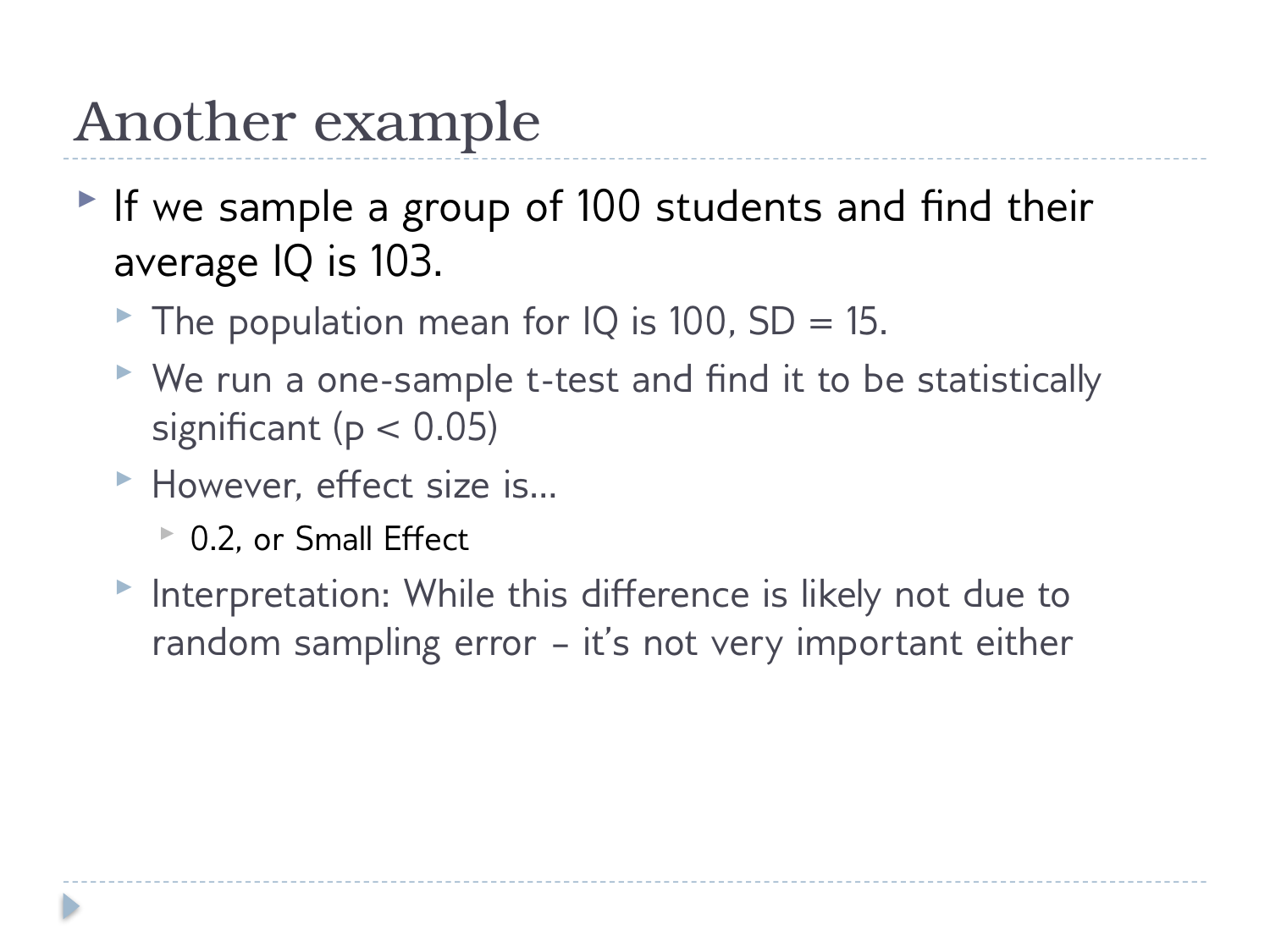

# Another example
If we sample a group of 100 students and find their average IQ is 103.
The population mean for IQ is 100, SD = 15.
We run a one-sample t-test and find it to be statistically significant (p < 0.05)
However, effect size is…
0.2, or Small Effect
Interpretation: While this difference is likely not due to random sampling error – it’s not very important either